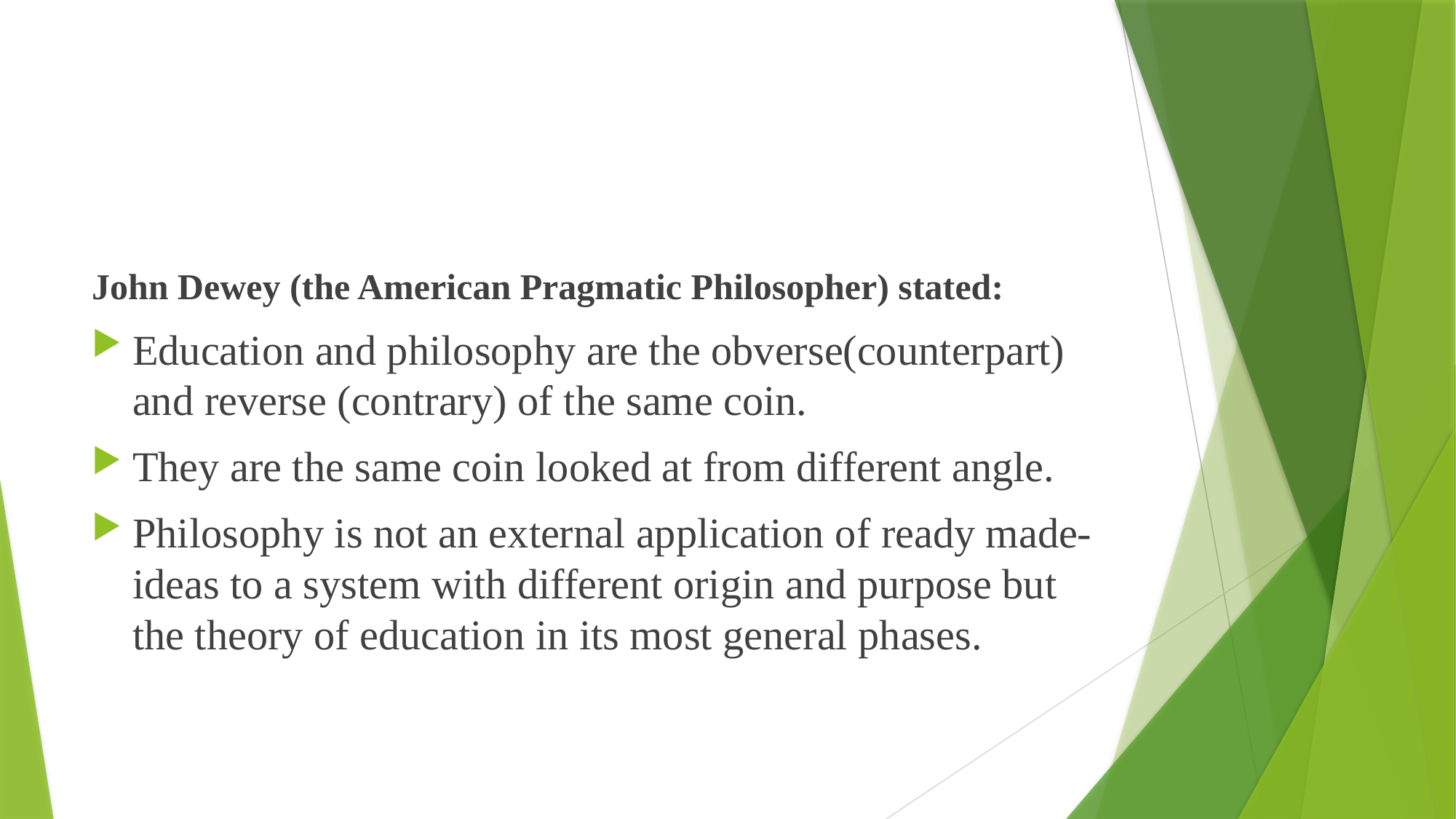

#
John Dewey (the American Pragmatic Philosopher) stated:
Education and philosophy are the obverse(counterpart) and reverse (contrary) of the same coin.
They are the same coin looked at from different angle.
Philosophy is not an external application of ready made-ideas to a system with different origin and purpose but the theory of education in its most general phases.